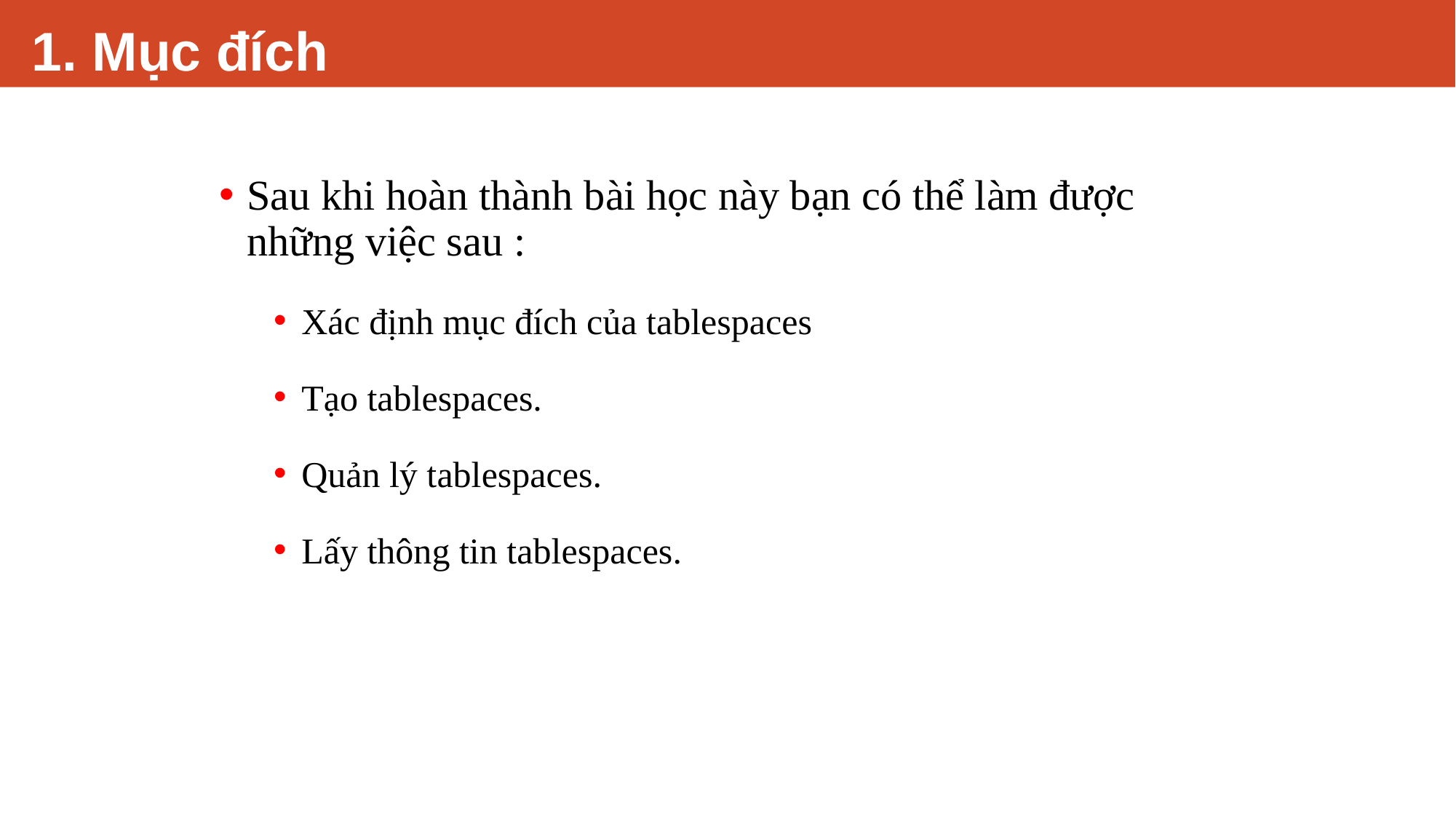

# 1. Mục đích
Mục đích
Sau khi hoàn thành bài học này bạn có thể làm được những việc sau :
Xác định mục đích của tablespaces
Tạo tablespaces.
Quản lý tablespaces.
Lấy thông tin tablespaces.